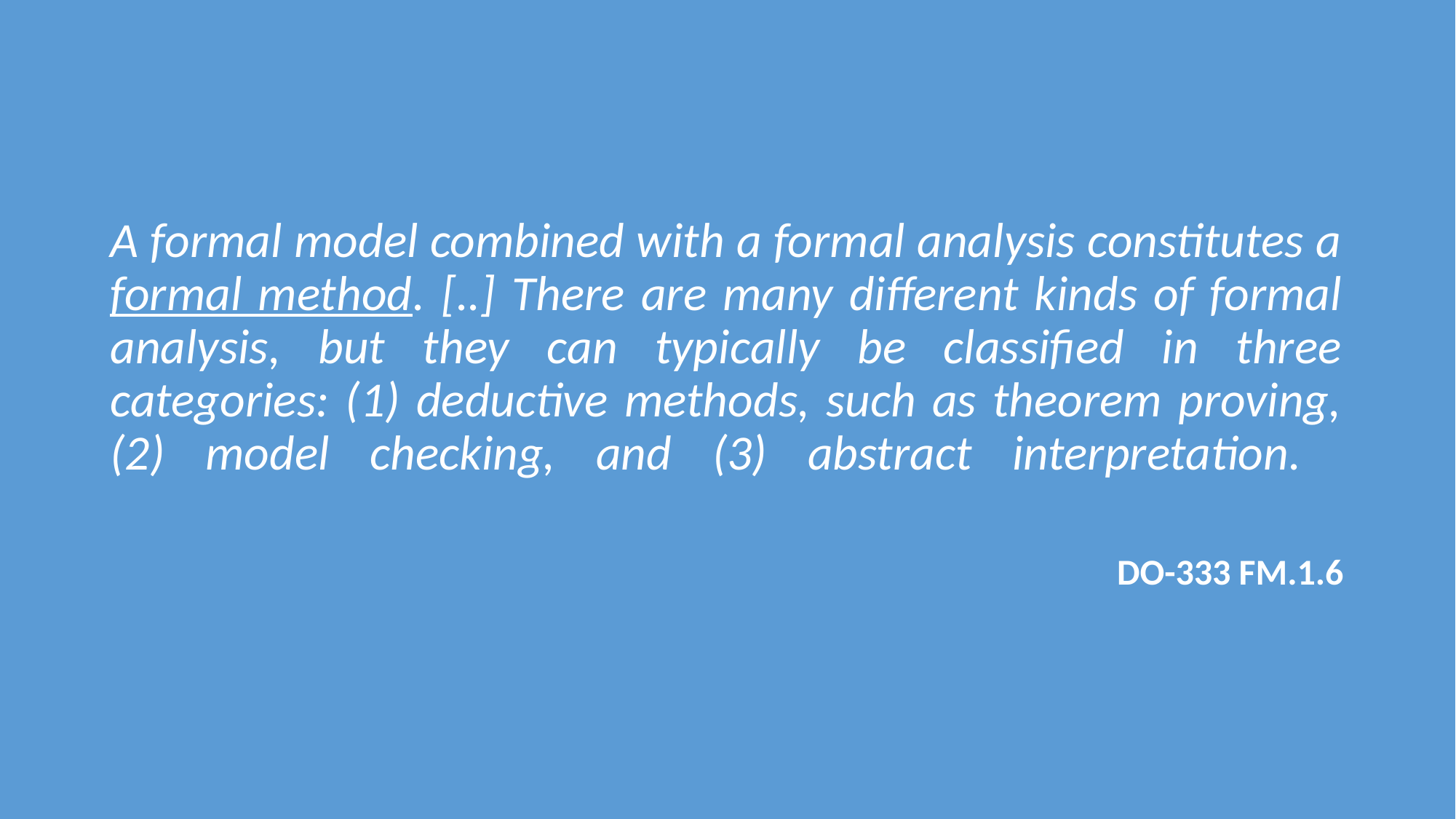

# A formal model combined with a formal analysis constitutes a formal method. [..] There are many different kinds of formal analysis, but they can typically be classified in three categories: (1) deductive methods, such as theorem proving, (2) model checking, and (3) abstract interpretation.
DO-333 FM.1.6